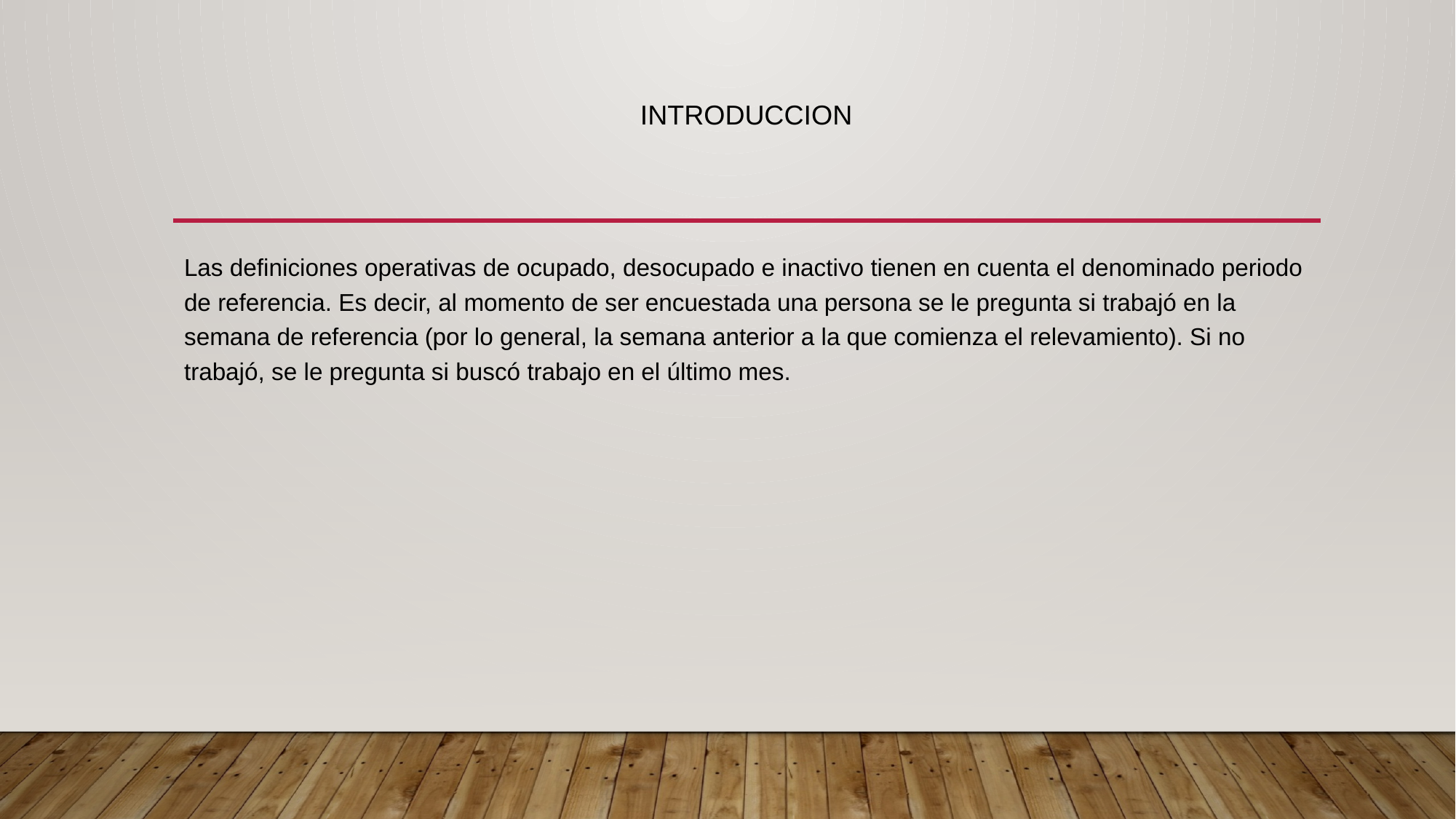

# introduccion
Las definiciones operativas de ocupado, desocupado e inactivo tienen en cuenta el denominado periodo de referencia. Es decir, al momento de ser encuestada una persona se le pregunta si trabajó en la semana de referencia (por lo general, la semana anterior a la que comienza el relevamiento). Si no trabajó, se le pregunta si buscó trabajo en el último mes.